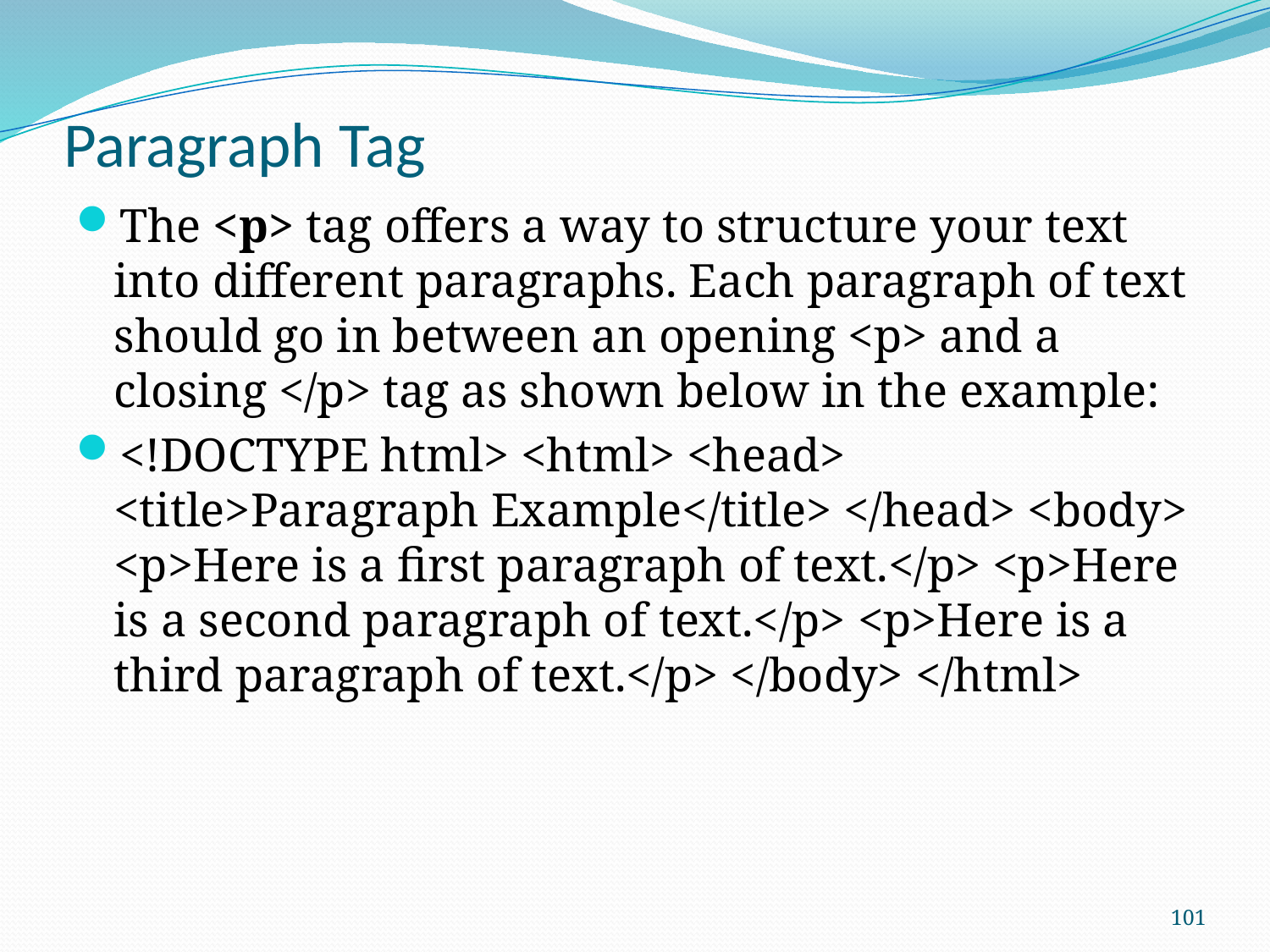

# Paragraph Tag
The <p> tag offers a way to structure your text into different paragraphs. Each paragraph of text should go in between an opening <p> and a closing </p> tag as shown below in the example:
<!DOCTYPE html> <html> <head> <title>Paragraph Example</title> </head> <body> <p>Here is a first paragraph of text.</p> <p>Here is a second paragraph of text.</p> <p>Here is a third paragraph of text.</p> </body> </html>
101